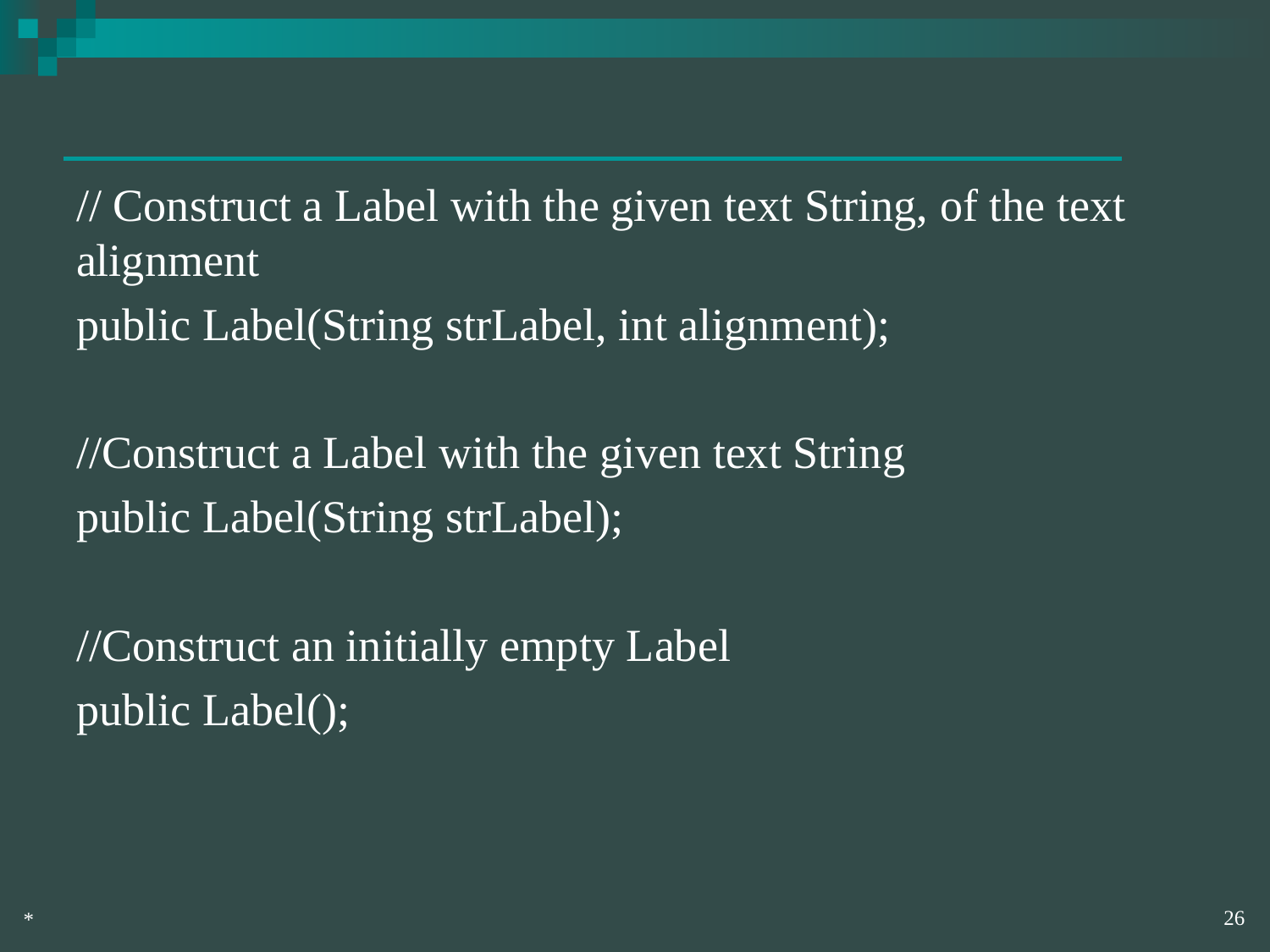

// Construct a Label with the given text String, of the text alignment
public Label(String strLabel, int alignment);

//Construct a Label with the given text String
public Label(String strLabel);

//Construct an initially empty Label
public Label();

26